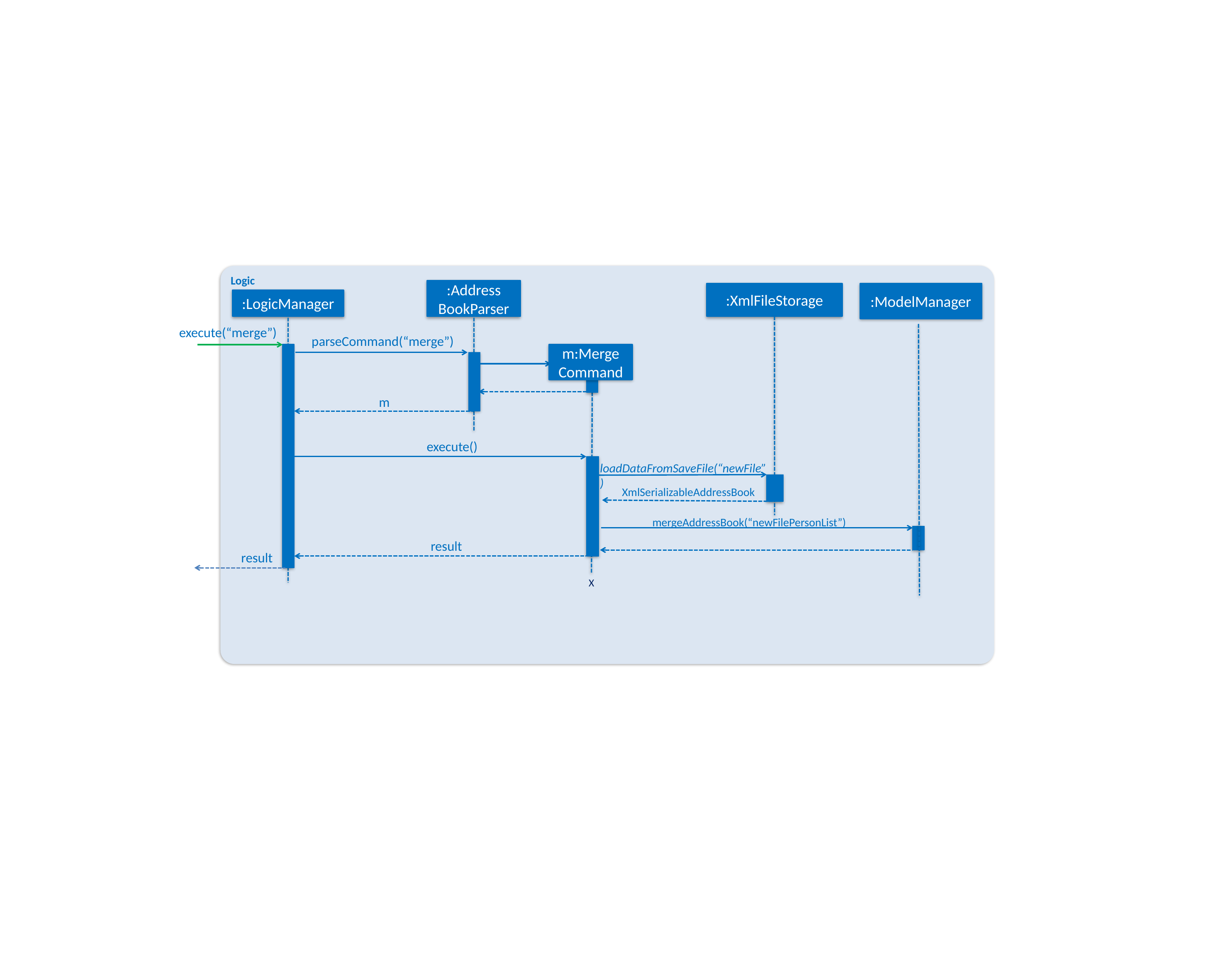

Logic
:Address
BookParser
:XmlFileStorage
:ModelManager
:LogicManager
execute(“merge”)
parseCommand(“merge”)

m:Merge
Command

m
execute()

loadDataFromSaveFile(“newFile”)

XmlSerializableAddressBook
mergeAddressBook(“newFilePersonList”)

result
result
X